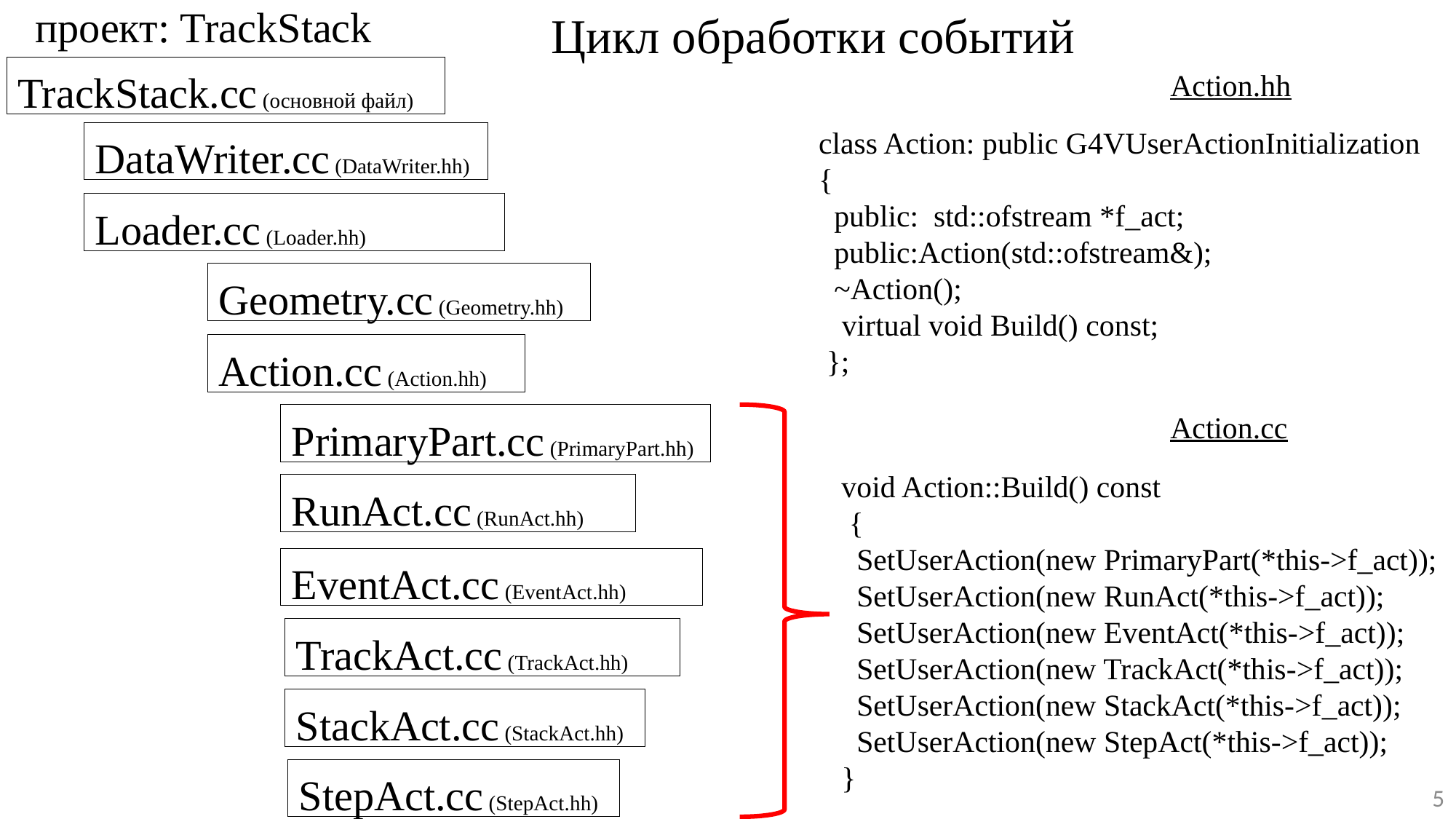

Цикл обработки событий
проект: TrackStack
TrackStack.cc (основной файл)

DataWriter.cc (DataWriter.hh)
Loader.cc (Loader.hh)
Geometry.cc (Geometry.hh)
Action.cc (Action.hh)
PrimaryPart.cc (PrimaryPart.hh)
RunAct.cc (RunAct.hh)
EventAct.cc (EventAct.hh)

TrackAct.cc (TrackAct.hh)

StackAct.cc (StackAct.hh)

StepAct.cc (StepAct.hh)

Action.hh
class Action: public G4VUserActionInitialization
{
  public:  std::ofstream *f_act;
  public:Action(std::ofstream&);
  ~Action();
   virtual void Build() const;
 };
Action.cc

void Action::Build() const
 {
  SetUserAction(new PrimaryPart(*this->f_act));
  SetUserAction(new RunAct(*this->f_act));
  SetUserAction(new EventAct(*this->f_act));
  SetUserAction(new TrackAct(*this->f_act));
  SetUserAction(new StackAct(*this->f_act));
  SetUserAction(new StepAct(*this->f_act));
}
5